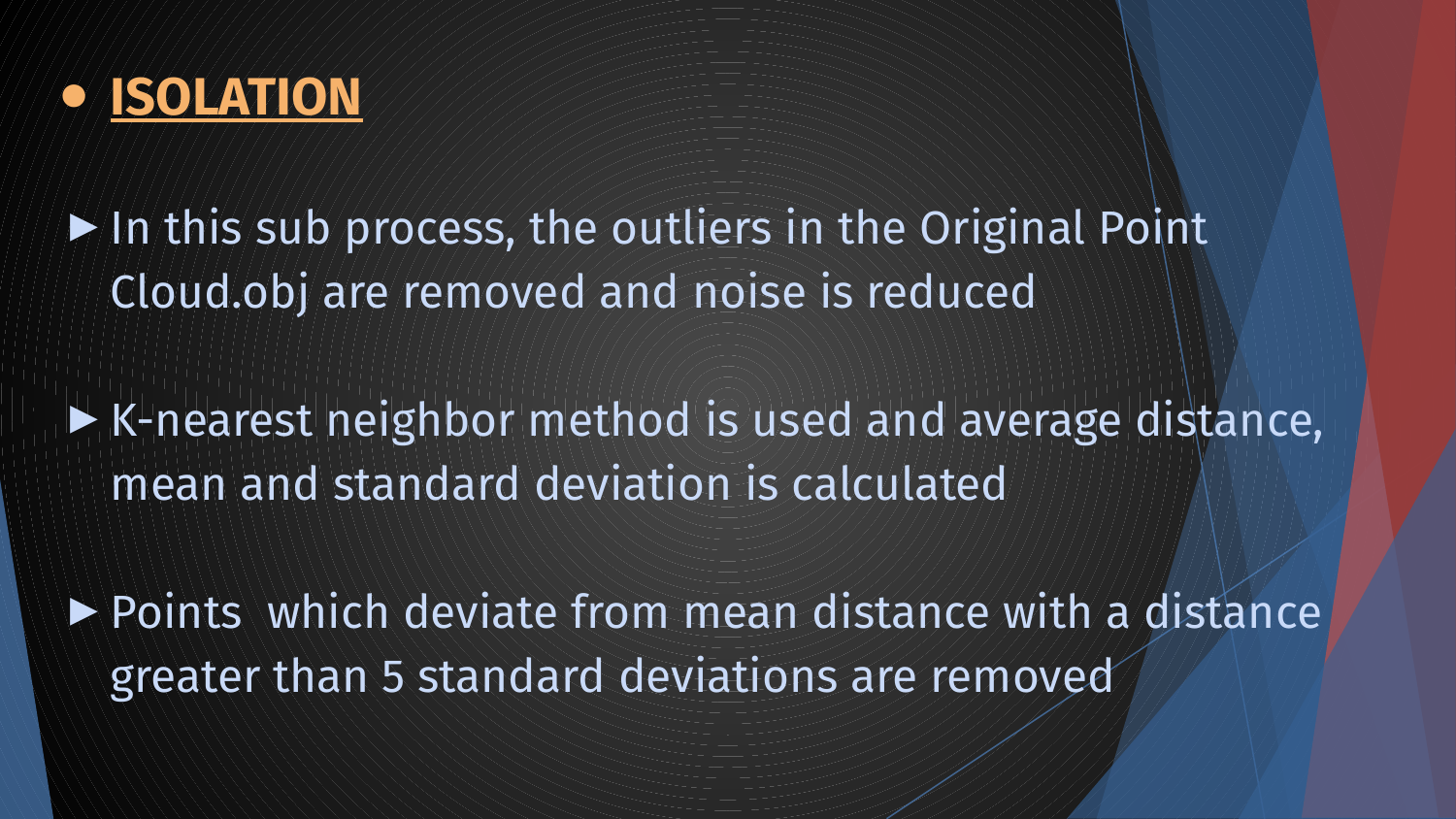

ISOLATION

In this sub process, the outliers in the Original Point Cloud.obj are removed and noise is reduced

K-nearest neighbor method is used and average distance, mean and standard deviation is calculated

Points  which deviate from mean distance with a distance greater than 5 standard deviations are removed